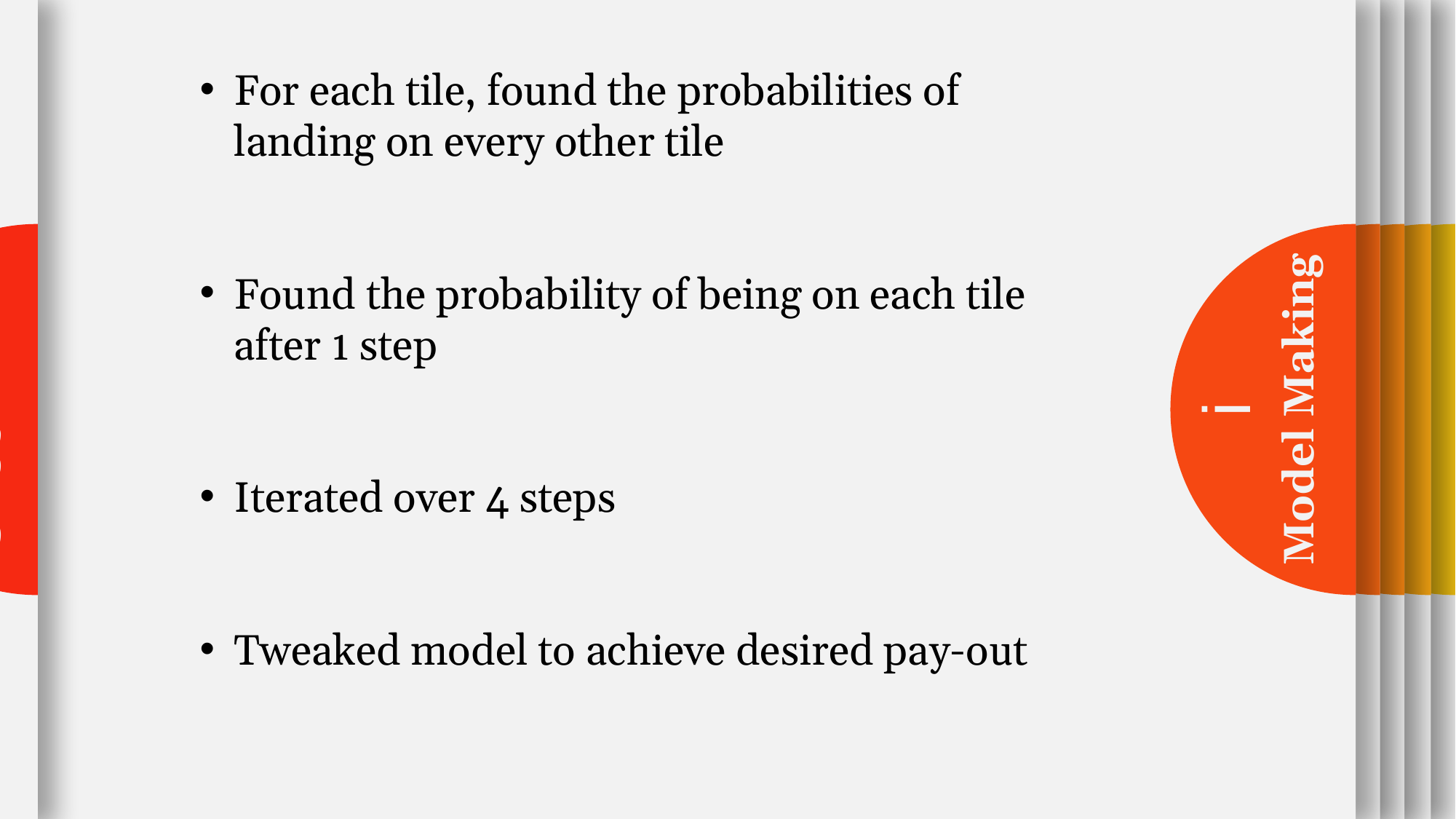

i
Slot Machines

i
Check in R

i
Model Making

i
Markov Chains

i
Example Game

i
Bonus Game
For each tile, found the probabilities of landing on every other tile

Found the probability of being on each tile after 1 step

Iterated over 4 steps

Tweaked model to achieve desired pay-out
abcdefghijklmnopqrstuvwxyz1234567890=_+{[}]#~’@;:/?.>,<|\`¬*
abcdefghijklmnopqrstuvwxyz1234567890=_+{[}]#~’@;:/?.>,<|\`¬*
abcdefghijklmnopqrstuvwxyz1234567890=_+{[}]#~’@;:/?.>,<|\`¬*